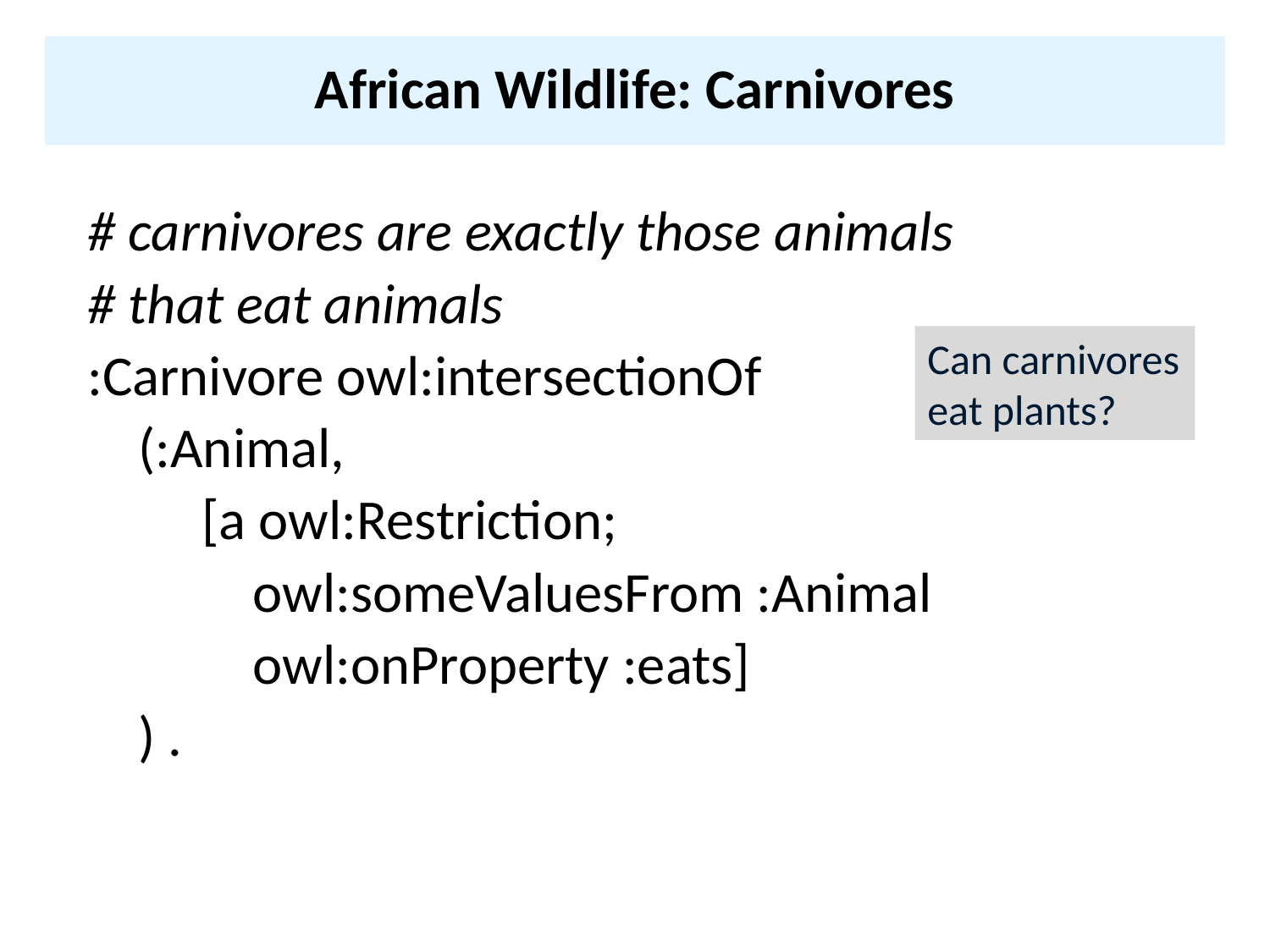

# African Wildlife: Carnivores
# carnivores are exactly those animals
# that eat animals
:Carnivore owl:intersectionOf
    (:Animal,
         [a owl:Restriction;
             owl:someValuesFrom :Animal
             owl:onProperty :eats]
    ) .
Can carnivores eat plants?